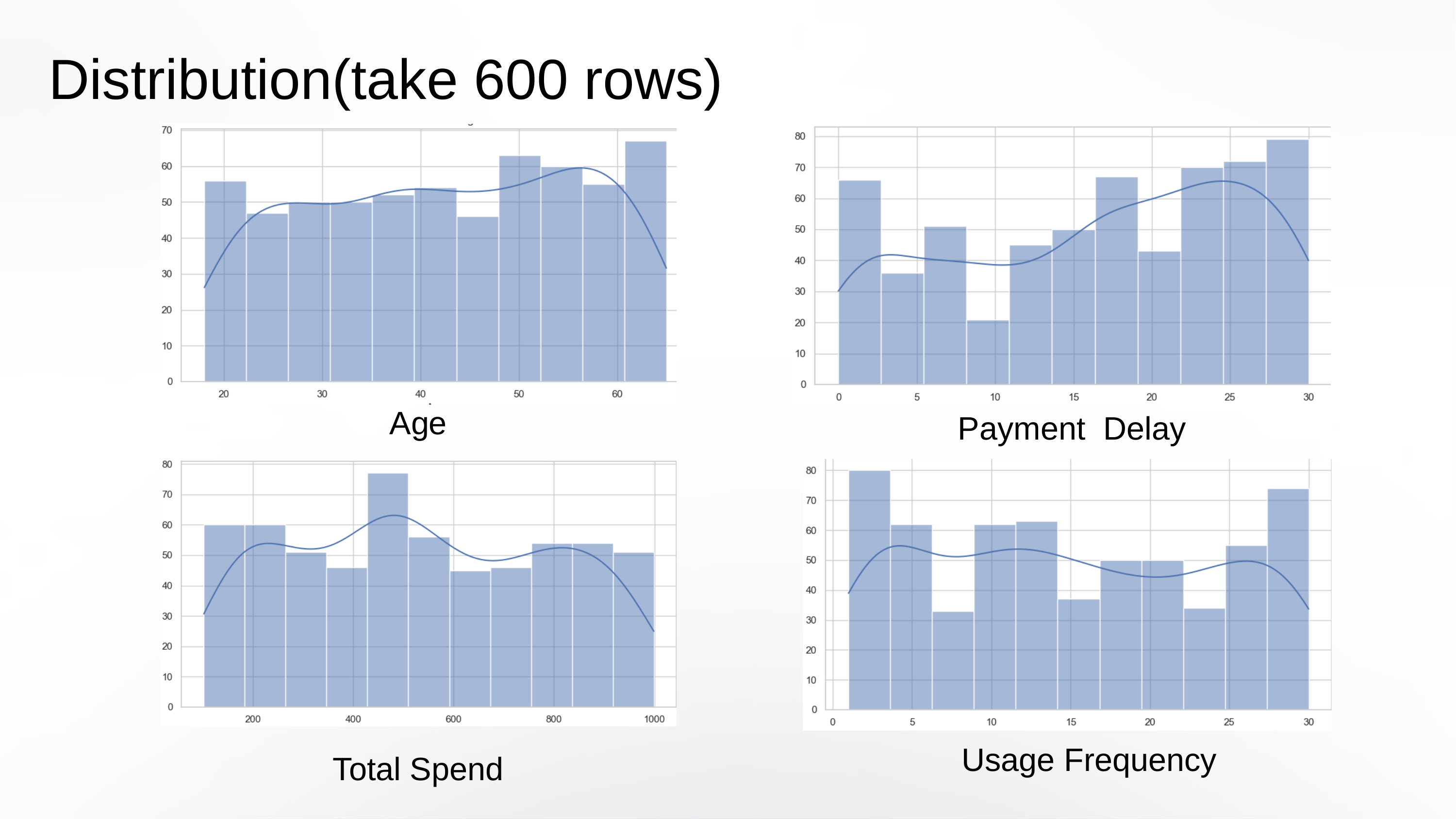

Distribution(take 600 rows)

Age
Payment  Delay

Usage Frequency
Total Spend